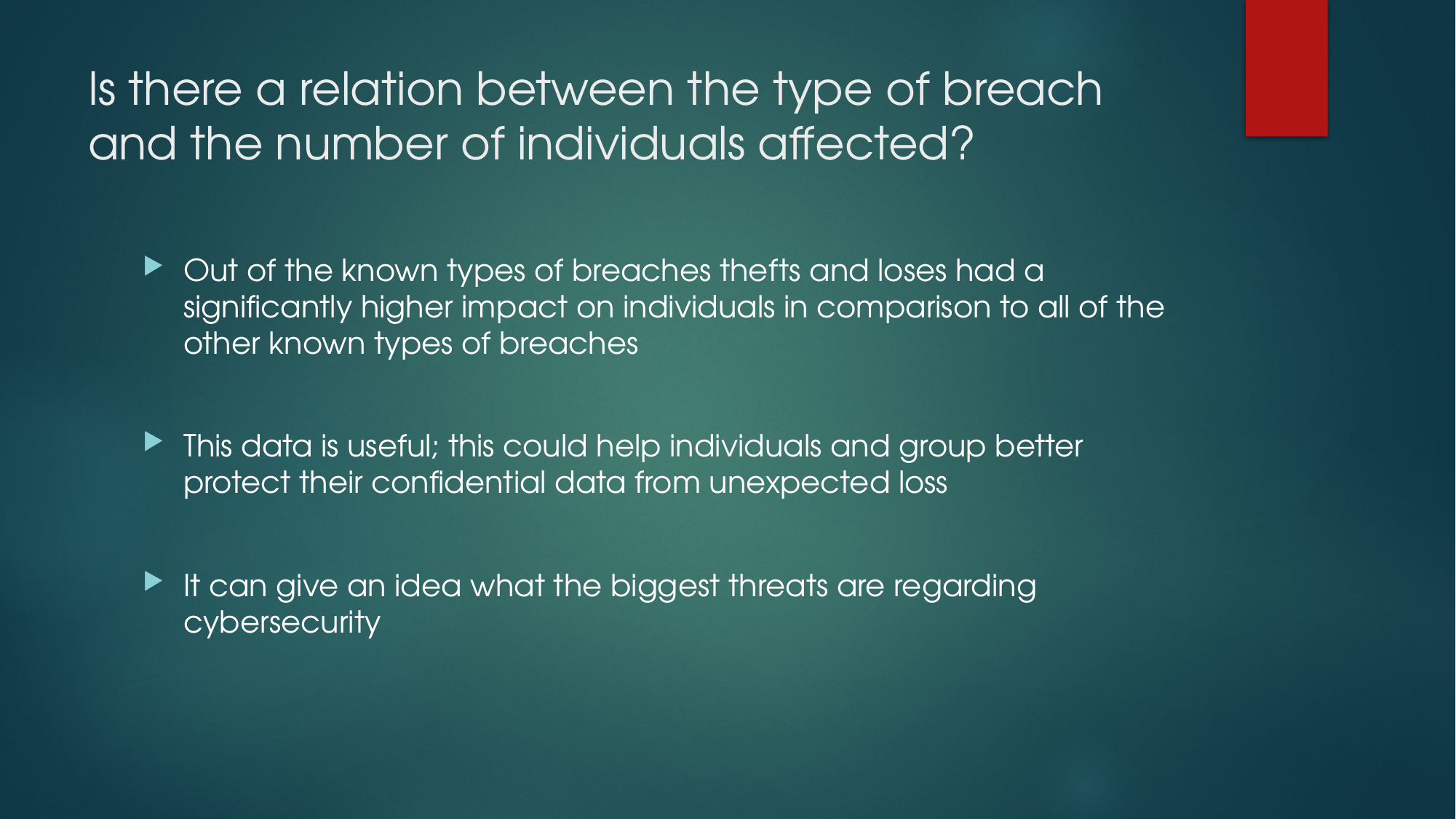

# Is there a relation between the type of breach and the number of individuals affected?
Out of the known types of breaches thefts and loses had a significantly higher impact on individuals in comparison to all of the other known types of breaches

This data is useful; this could help individuals and group better protect their confidential data from unexpected loss

It can give an idea what the biggest threats are regarding cybersecurity